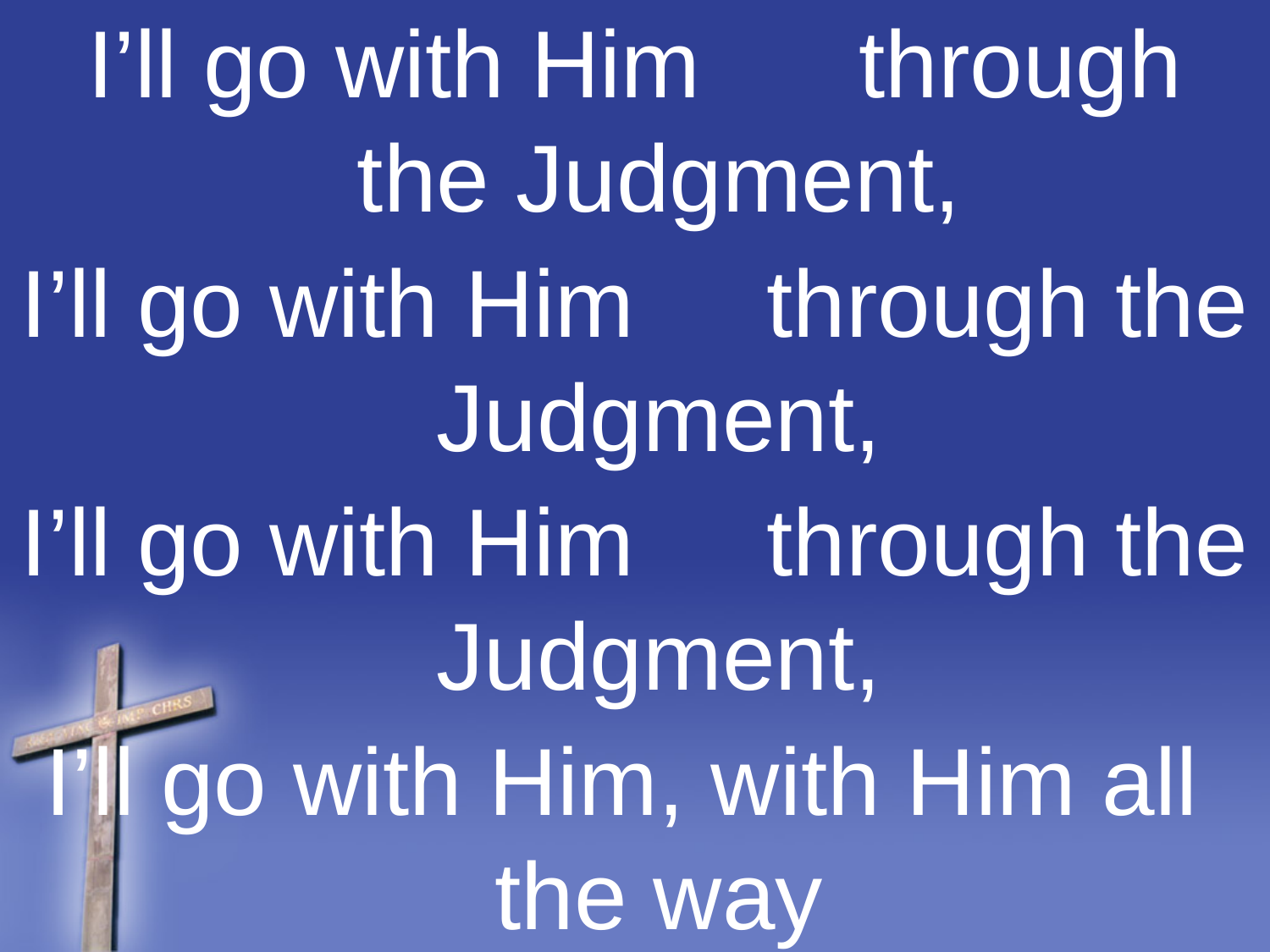

I’ll go with Him      through the Judgment,
I’ll go with Him     through the Judgment,
I’ll go with Him     through the Judgment,
I’ll go with Him, with Him all  the way